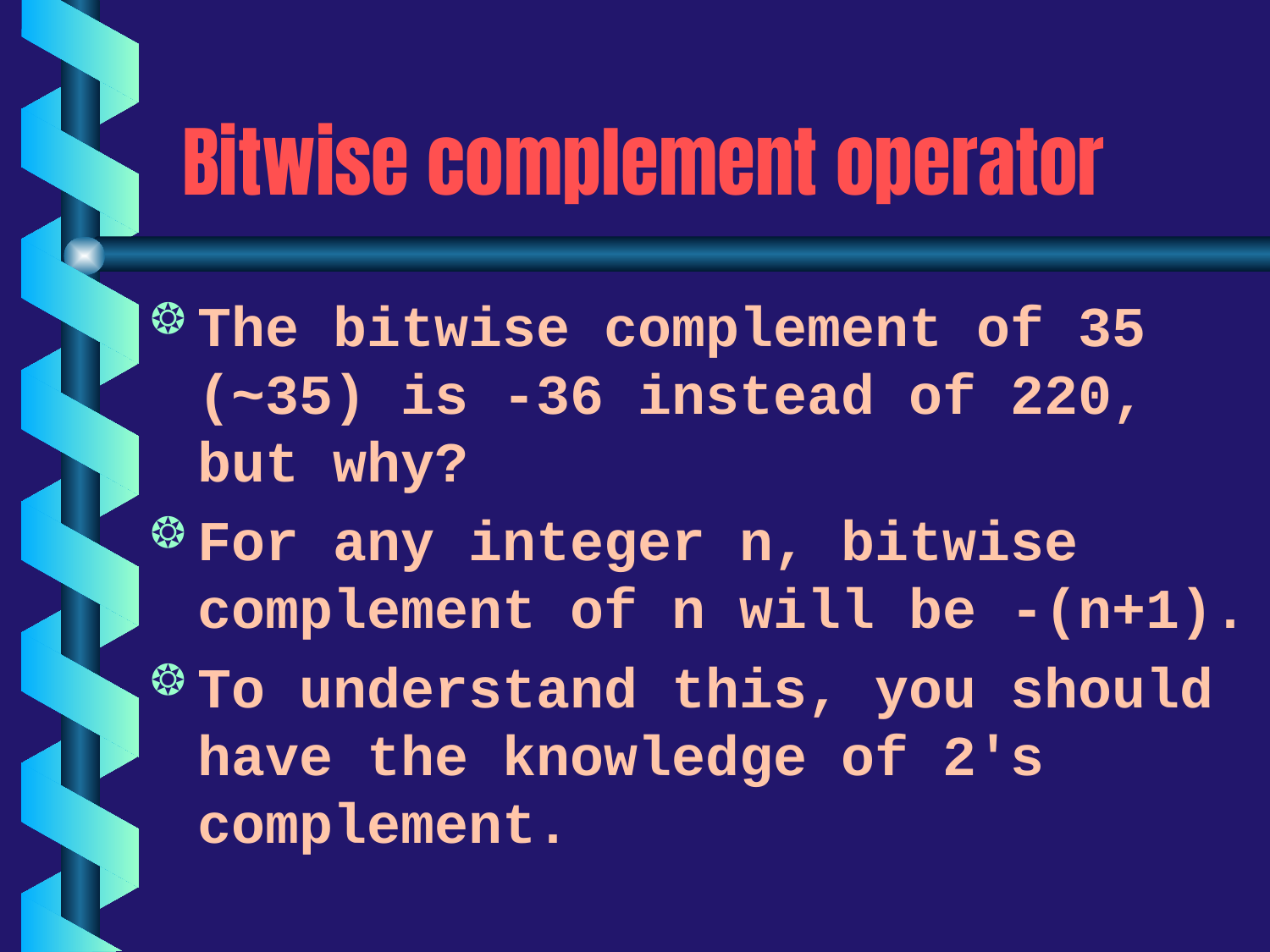

# Bitwise complement operator
The bitwise complement of 35 (~35) is -36 instead of 220, but why?
For any integer n, bitwise complement of n will be -(n+1).
To understand this, you should have the knowledge of 2's complement.